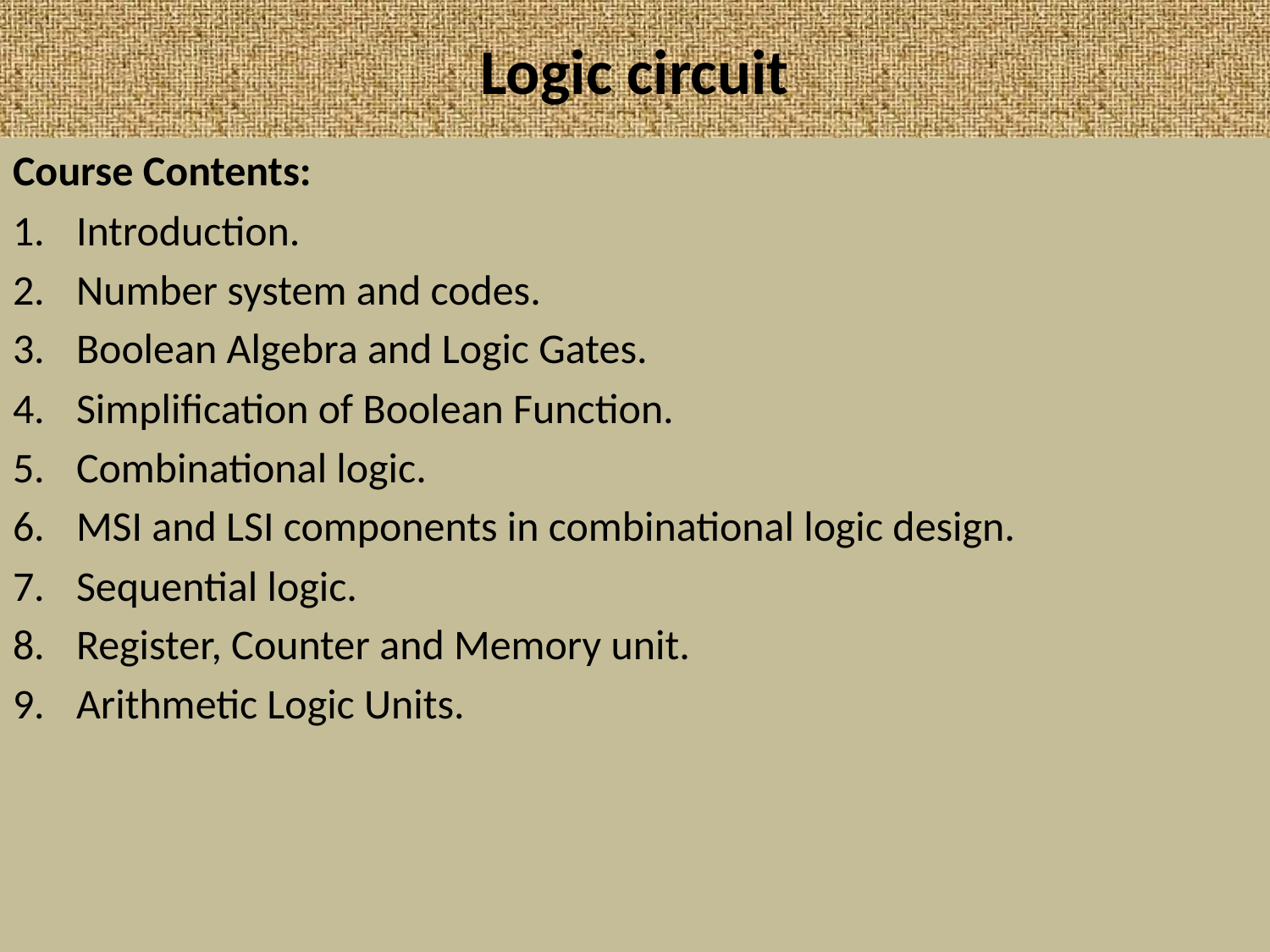

# Logic circuit
Course Contents:
Introduction.
Number system and codes.
Boolean Algebra and Logic Gates.
Simplification of Boolean Function.
Combinational logic.
MSI and LSI components in combinational logic design.
Sequential logic.
Register, Counter and Memory unit.
Arithmetic Logic Units.